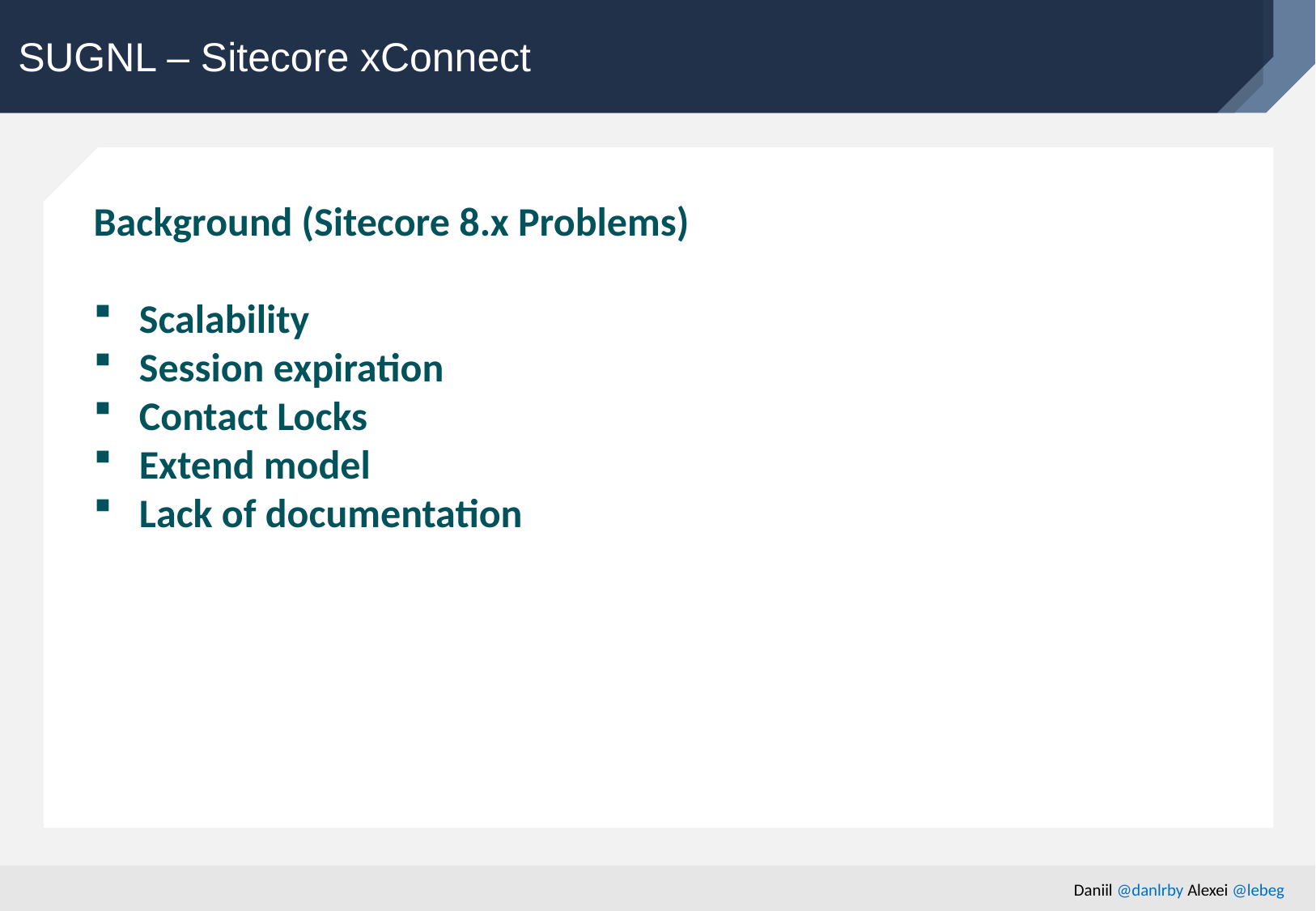

SUGNL – Sitecore xConnect

Background (Sitecore 8.x Problems)

Scalability
Session expiration
Contact Locks
Extend model
Lack of documentation

Daniil @danlrby Alexei @lebeg